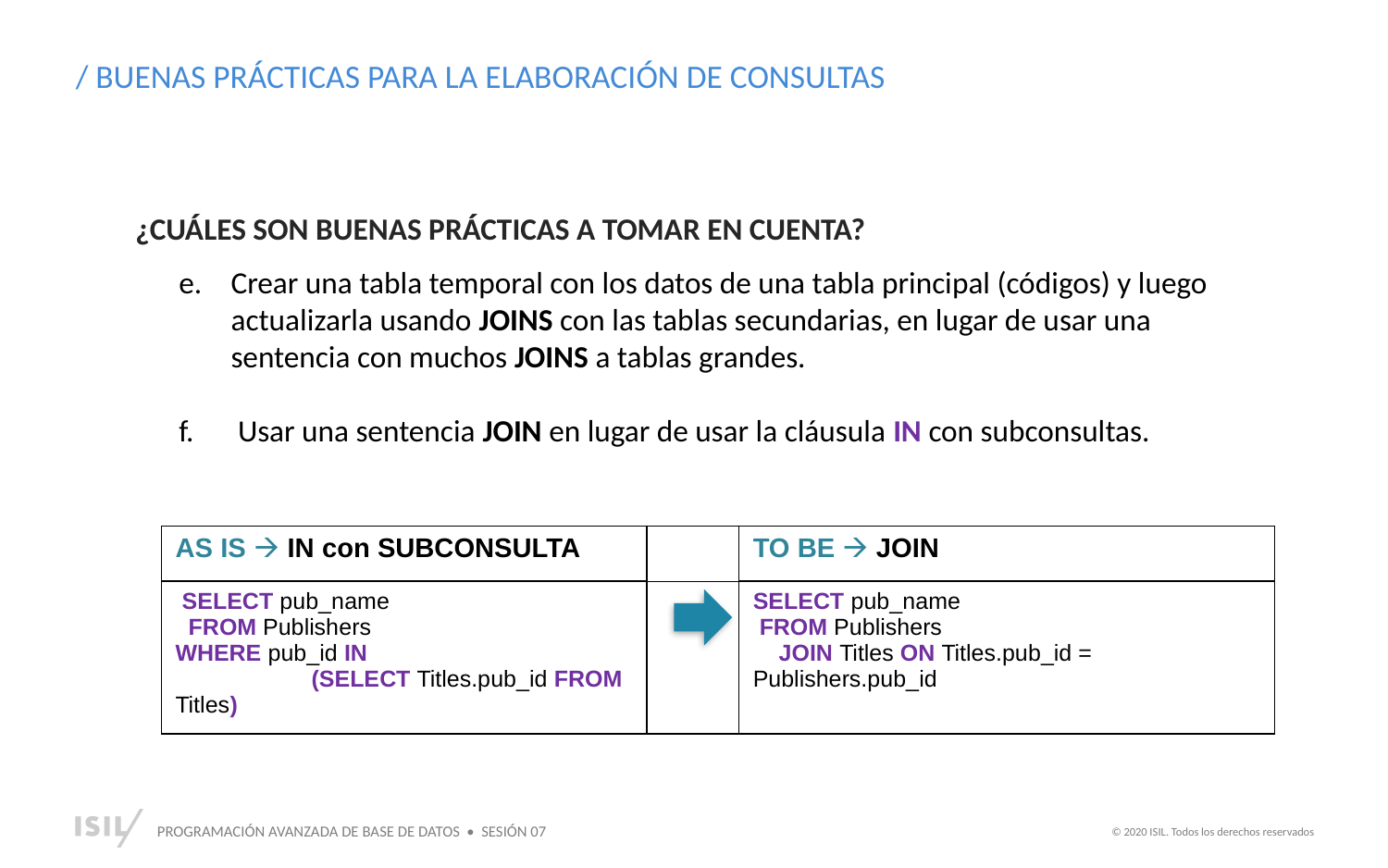

/ BUENAS PRÁCTICAS PARA LA ELABORACIÓN DE CONSULTAS
¿CUÁLES SON BUENAS PRÁCTICAS A TOMAR EN CUENTA?
Crear una tabla temporal con los datos de una tabla principal (códigos) y luego actualizarla usando JOINS con las tablas secundarias, en lugar de usar una sentencia con muchos JOINS a tablas grandes.

 Usar una sentencia JOIN en lugar de usar la cláusula IN con subconsultas.
| AS IS 🡪 IN con SUBCONSULTA |  | TO BE 🡪 JOIN |
| --- | --- | --- |
| SELECT pub\_name FROM Publishers WHERE pub\_id IN (SELECT Titles.pub\_id FROM Titles) |  | SELECT pub\_name FROM Publishers JOIN Titles ON Titles.pub\_id = Publishers.pub\_id |